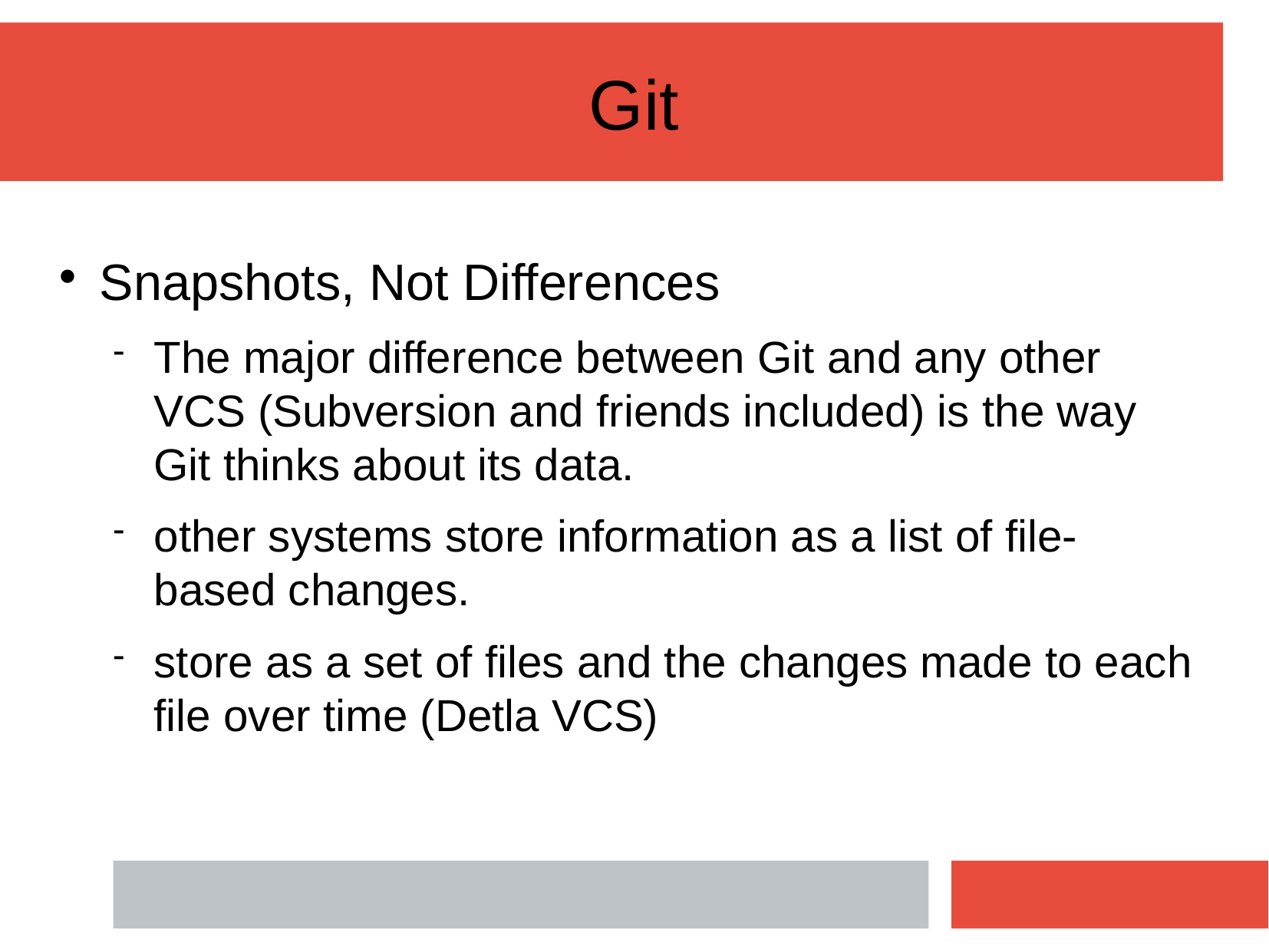

Git
Snapshots, Not Differences
The major difference between Git and any other VCS (Subversion and friends included) is the way Git thinks about its data.
other systems store information as a list of file-based changes.
store as a set of files and the changes made to each file over time (Detla VCS)